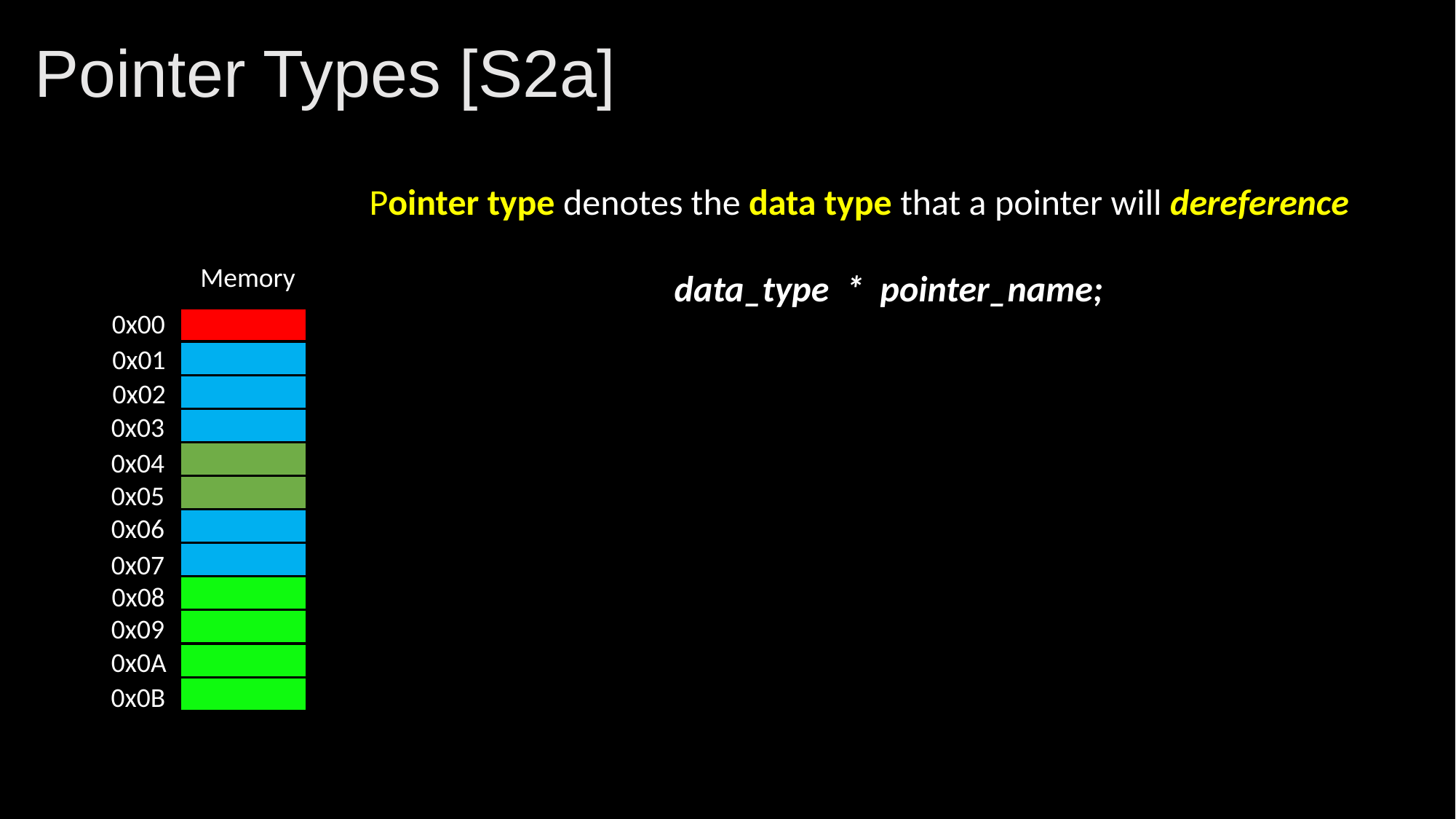

# Pointer Types [S2a]
Pointer type denotes the data type that a pointer will dereference
Memory
data_type  *  pointer_name;
0x00

0x01
0x02
0x03
0x04

0x05
0x06
0x07
0x08

0x09
0x0A
0x0B